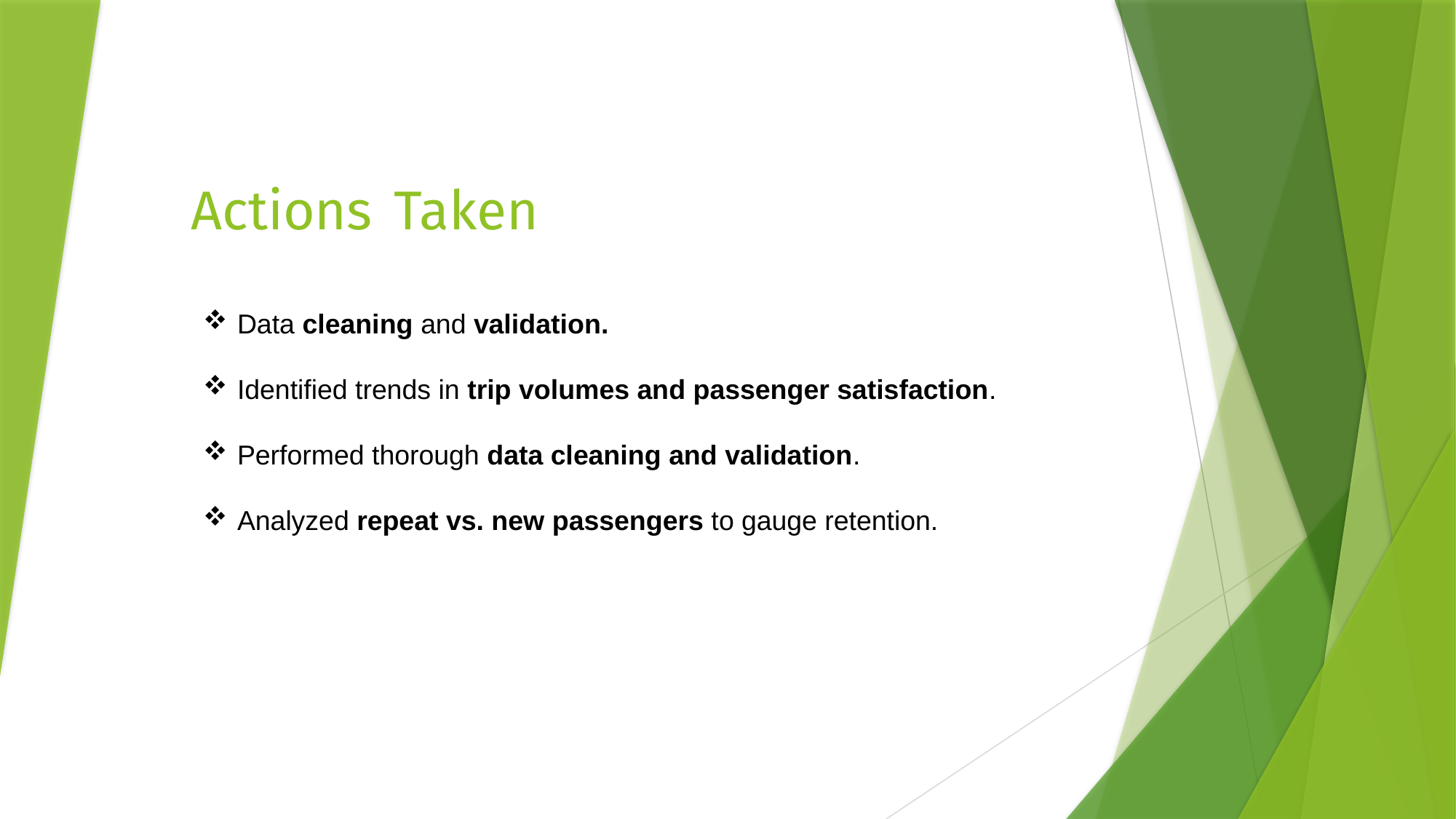

# Actions Taken
Data cleaning and validation.

Identified trends in trip volumes and passenger satisfaction.

Performed thorough data cleaning and validation.

Analyzed repeat vs. new passengers to gauge retention.